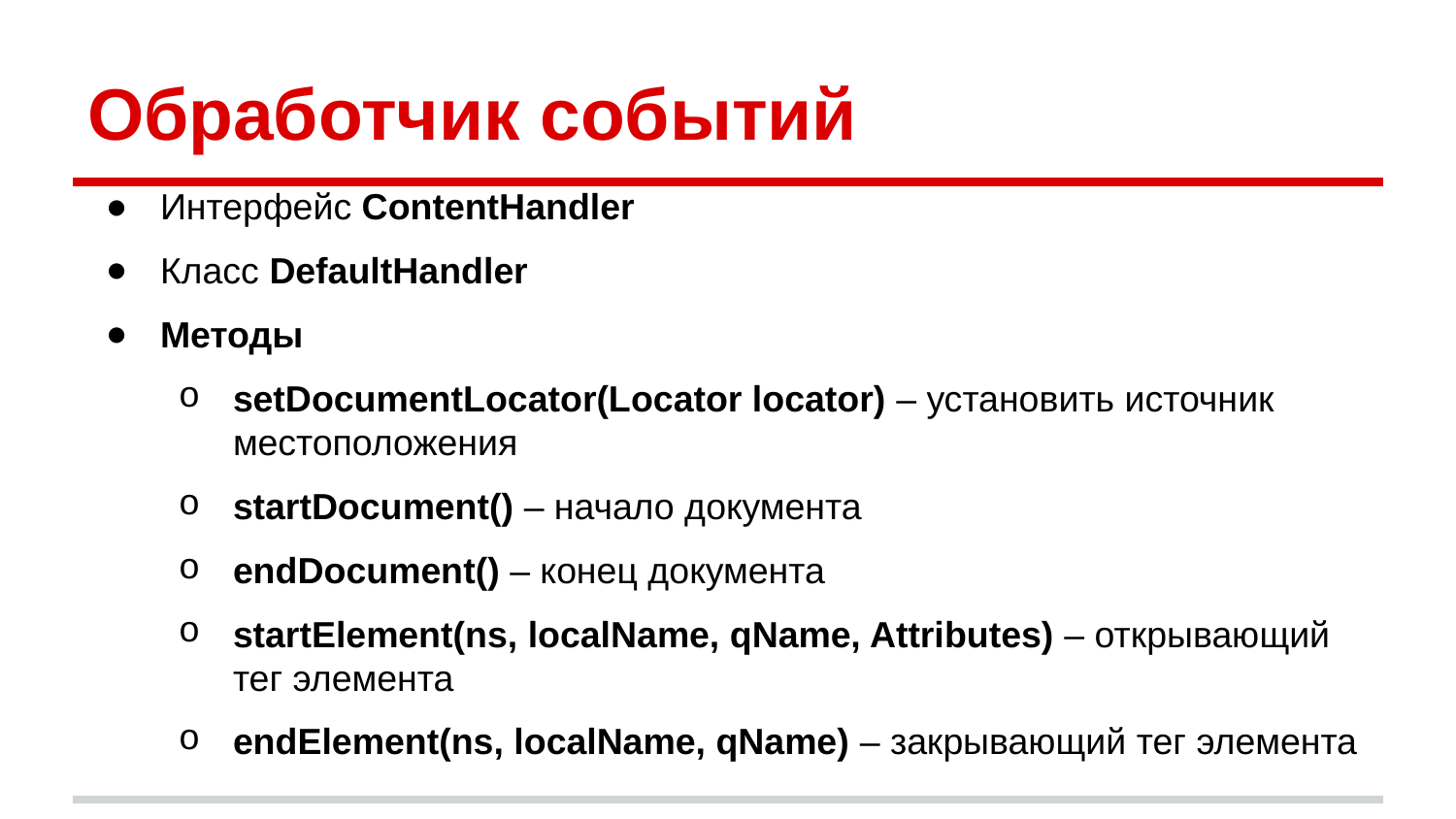

# Обработчик событий
Интерфейс ContentHandler
Класс DefaultHandler
Методы
setDocumentLocator(Locator locator) – установить источник местоположения
startDocument() – начало документа
endDocument() – конец документа
startElement(ns, localName, qName, Attributes) – открывающий тег элемента
endElement(ns, localName, qName) – закрывающий тег элемента